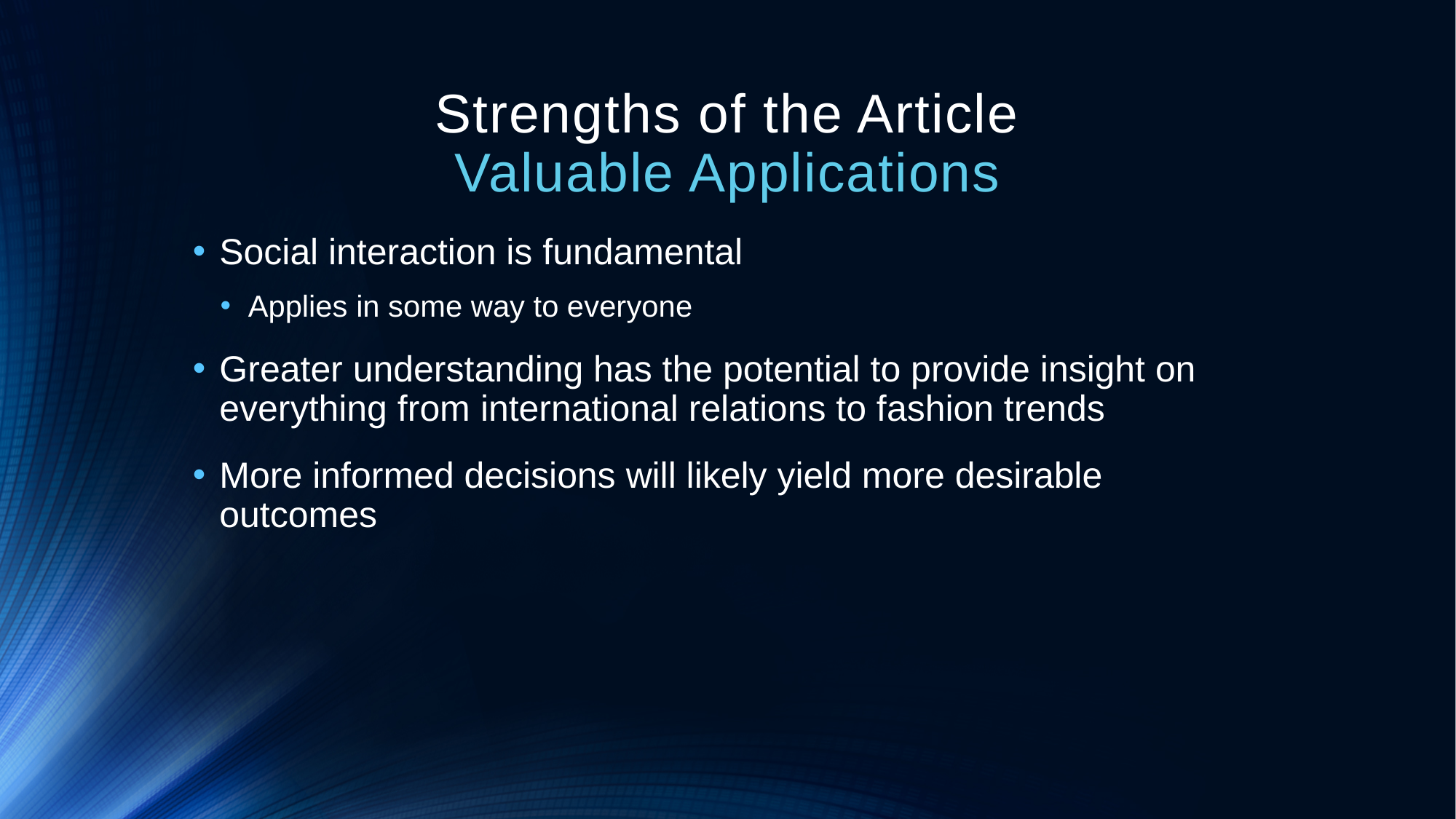

# Strengths of the Article Valuable Applications
Social interaction is fundamental
Applies in some way to everyone
Greater understanding has the potential to provide insight on everything from international relations to fashion trends
More informed decisions will likely yield more desirable outcomes